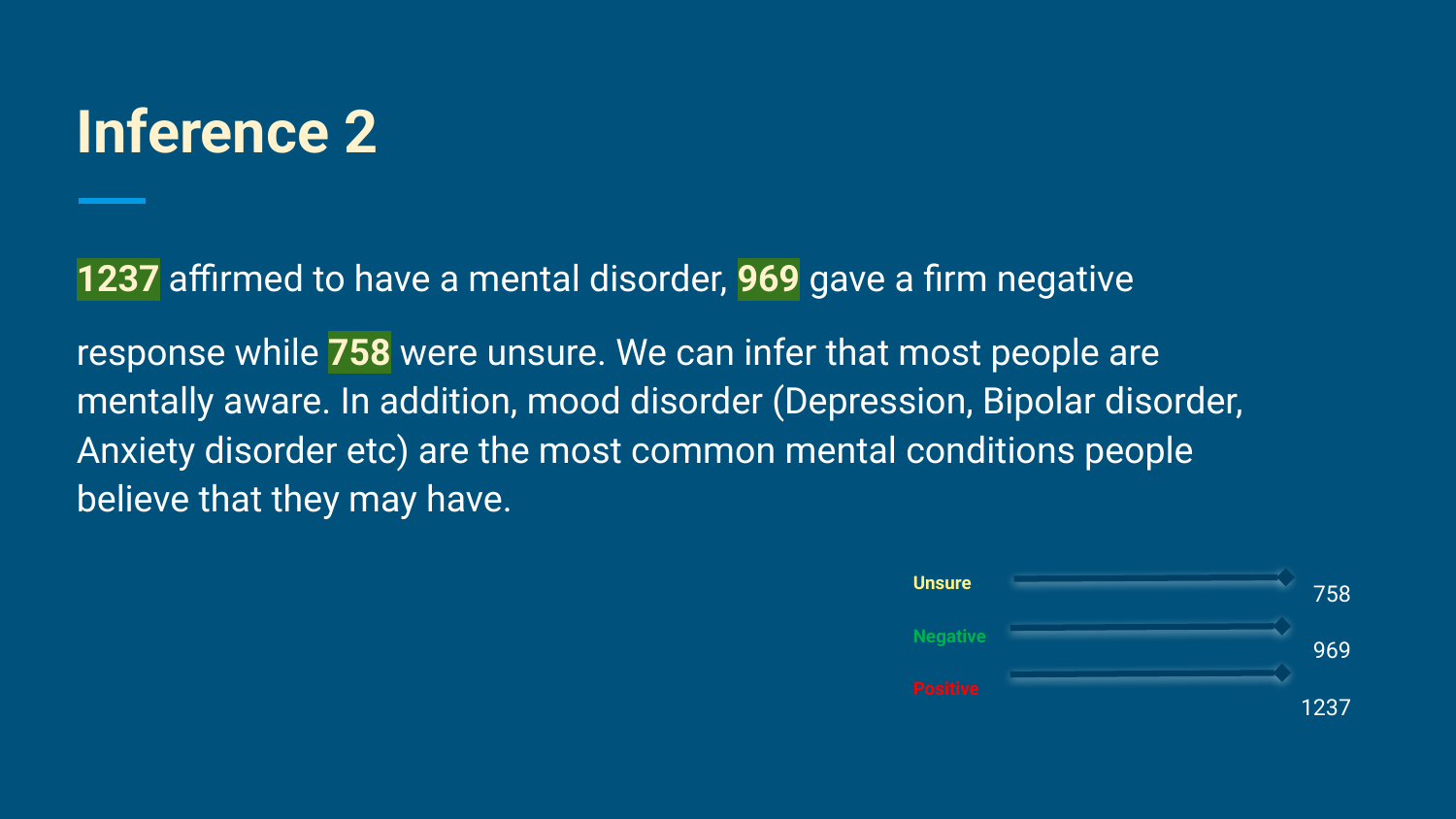

# Inference 2
1237 affirmed to have a mental disorder, 969 gave a firm negative
response while 758 were unsure. We can infer that most people are mentally aware. In addition, mood disorder (Depression, Bipolar disorder,  Anxiety disorder etc) are the most common mental conditions people believe that they may have.

758

969

1237

Unsure

Negative

Positive